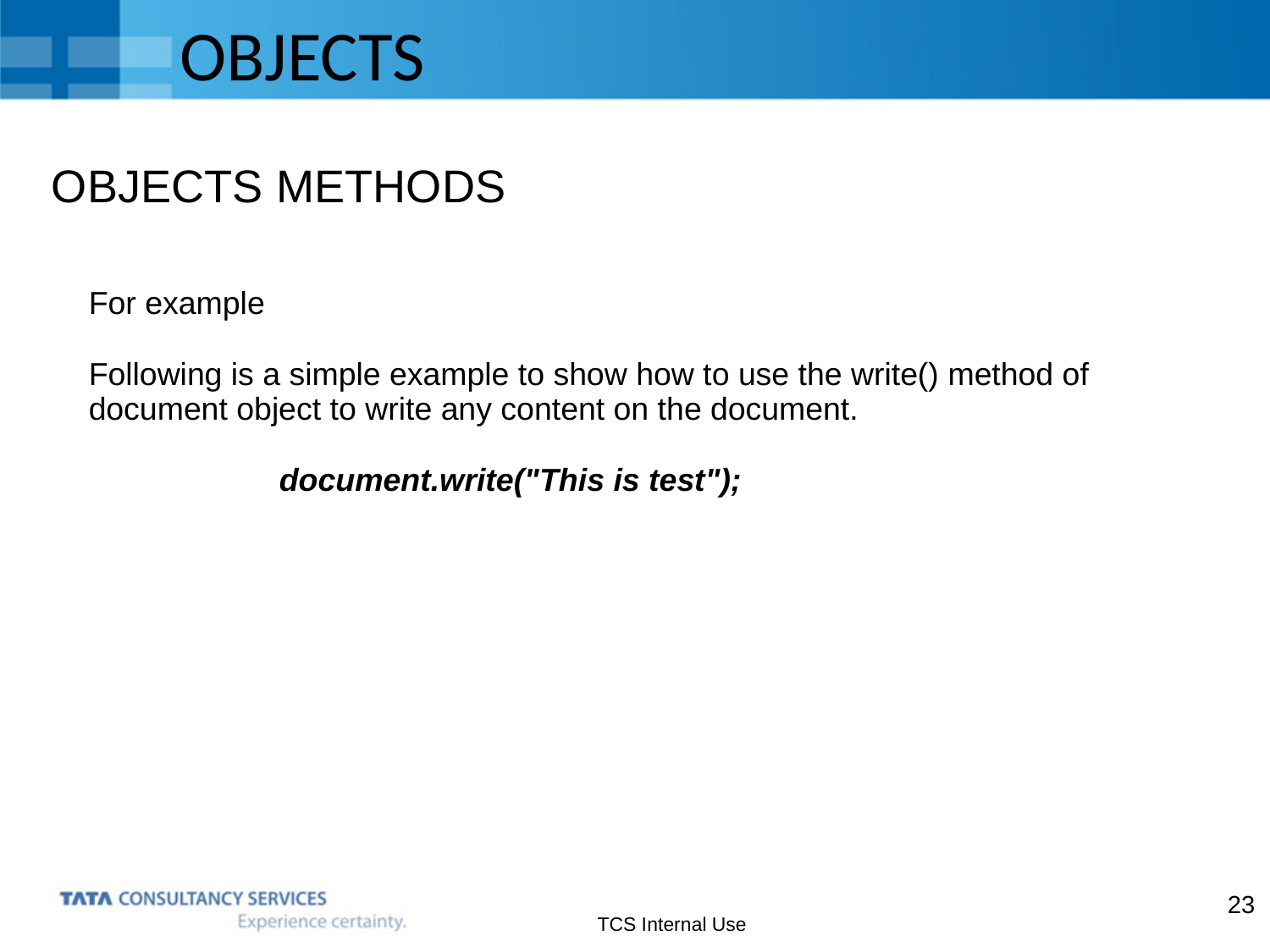

# OBJECTS
     OBJECTS METHODS
For example

Following is a simple example to show how to use the write() method of document object to write any content on the document.

			document.write("This is test");
23